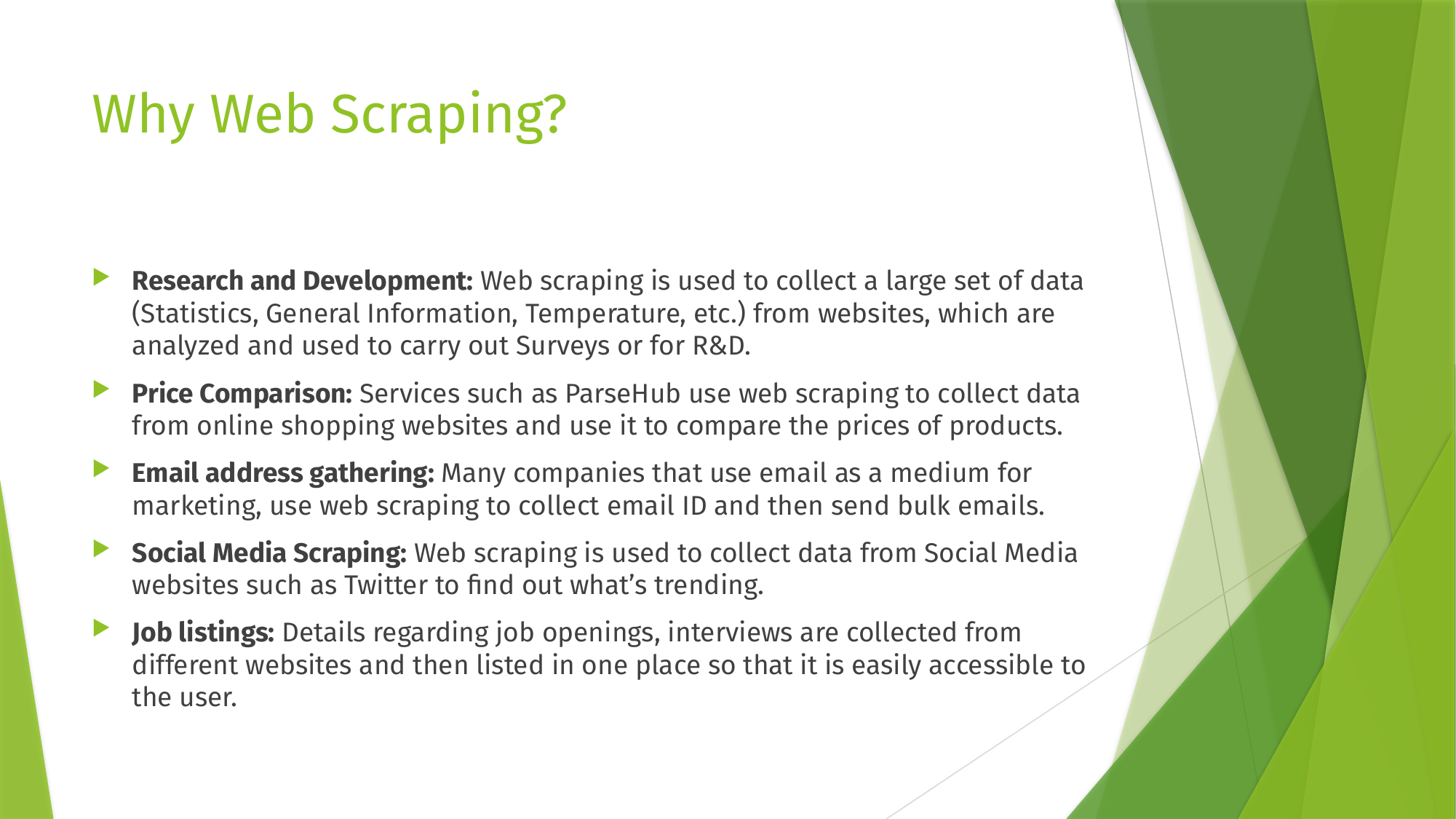

# Why Web Scraping?
Research and Development: Web scraping is used to collect a large set of data (Statistics, General Information, Temperature, etc.) from websites, which are analyzed and used to carry out Surveys or for R&D.
Price Comparison: Services such as ParseHub use web scraping to collect data from online shopping websites and use it to compare the prices of products.
Email address gathering: Many companies that use email as a medium for marketing, use web scraping to collect email ID and then send bulk emails.
Social Media Scraping: Web scraping is used to collect data from Social Media websites such as Twitter to find out what’s trending.
Job listings: Details regarding job openings, interviews are collected from different websites and then listed in one place so that it is easily accessible to the user.